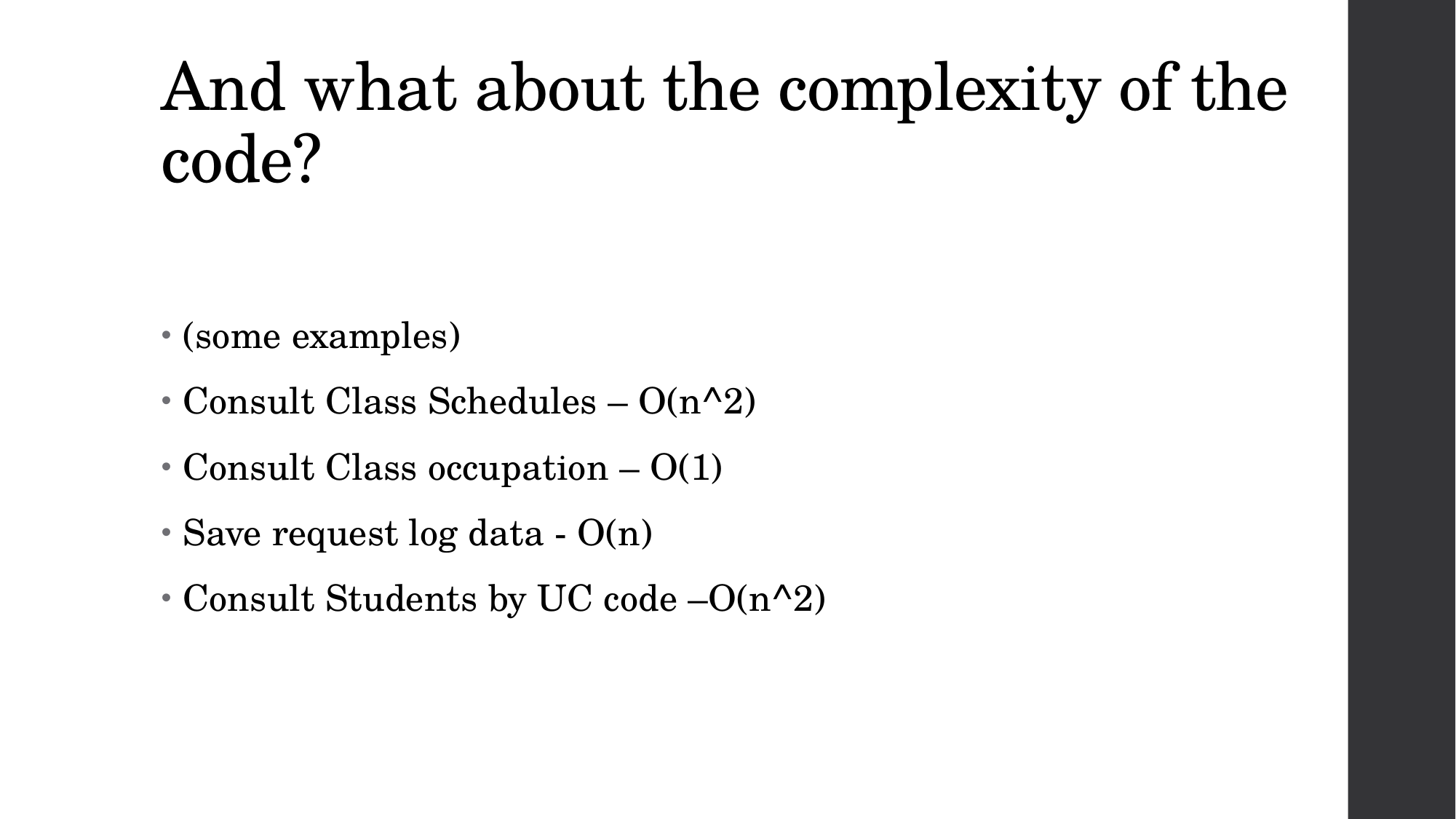

# And what about the complexity of the code?
(some examples)
Consult Class Schedules – O(n^2)
Consult Class occupation – O(1)
Save request log data - O(n)
Consult Students by UC code –O(n^2)